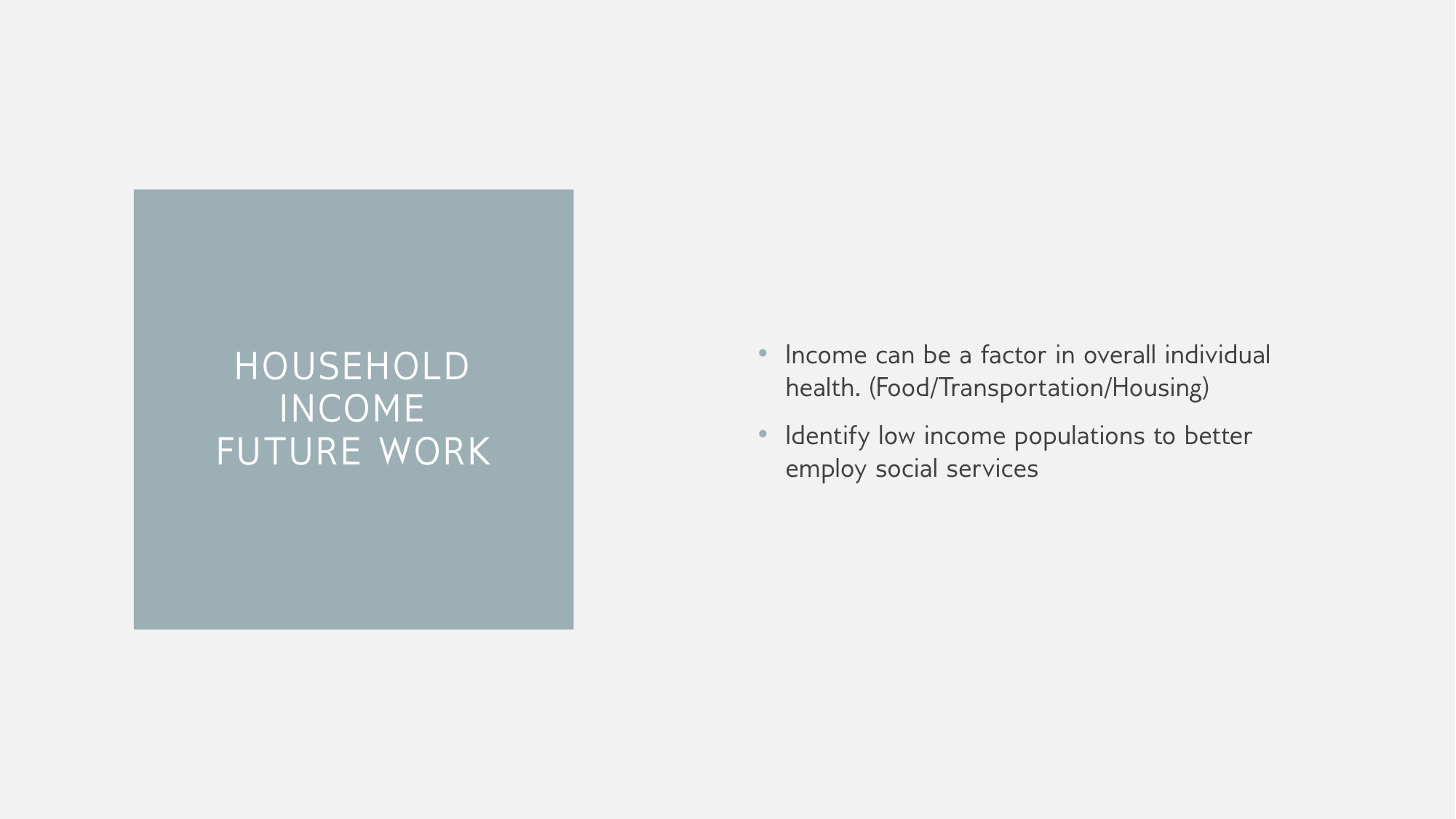

Income can be a factor in overall individual health. (Food/Transportation/Housing)
Identify low income populations to better employ social services
# Household Income Future work